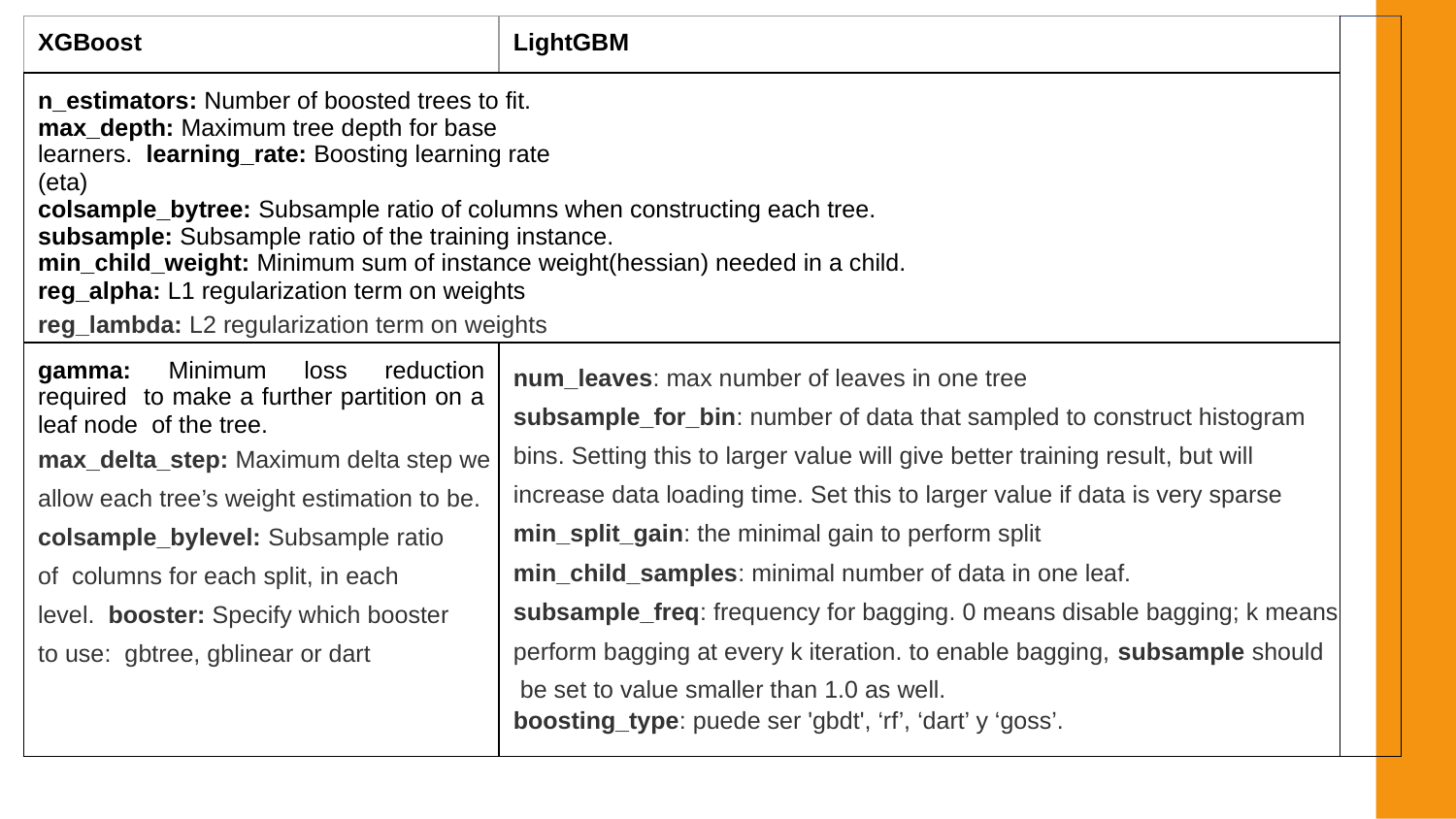

| XGBoost | LightGBM |  |
| --- | --- | --- |
| n\_estimators: Number of boosted trees to fit. max\_depth: Maximum tree depth for base learners. learning\_rate: Boosting learning rate (eta) colsample\_bytree: Subsample ratio of columns when constructing each tree. subsample: Subsample ratio of the training instance. min\_child\_weight: Minimum sum of instance weight(hessian) needed in a child. reg\_alpha: L1 regularization term on weights reg\_lambda: L2 regularization term on weights |  |  |
| gamma: Minimum loss reduction required to make a further partition on a leaf node of the tree. max\_delta\_step: Maximum delta step we allow each tree’s weight estimation to be. colsample\_bylevel: Subsample ratio of columns for each split, in each level. booster: Specify which booster to use: gbtree, gblinear or dart | num\_leaves: max number of leaves in one tree subsample\_for\_bin: number of data that sampled to construct histogram bins. Setting this to larger value will give better training result, but will increase data loading time. Set this to larger value if data is very sparse min\_split\_gain: the minimal gain to perform split min\_child\_samples: minimal number of data in one leaf. subsample\_freq: frequency for bagging. 0 means disable bagging; k means perform bagging at every k iteration. to enable bagging, subsample should be set to value smaller than 1.0 as well. boosting\_type: puede ser 'gbdt', ‘rf’, ‘dart’ y ‘goss’. |  |